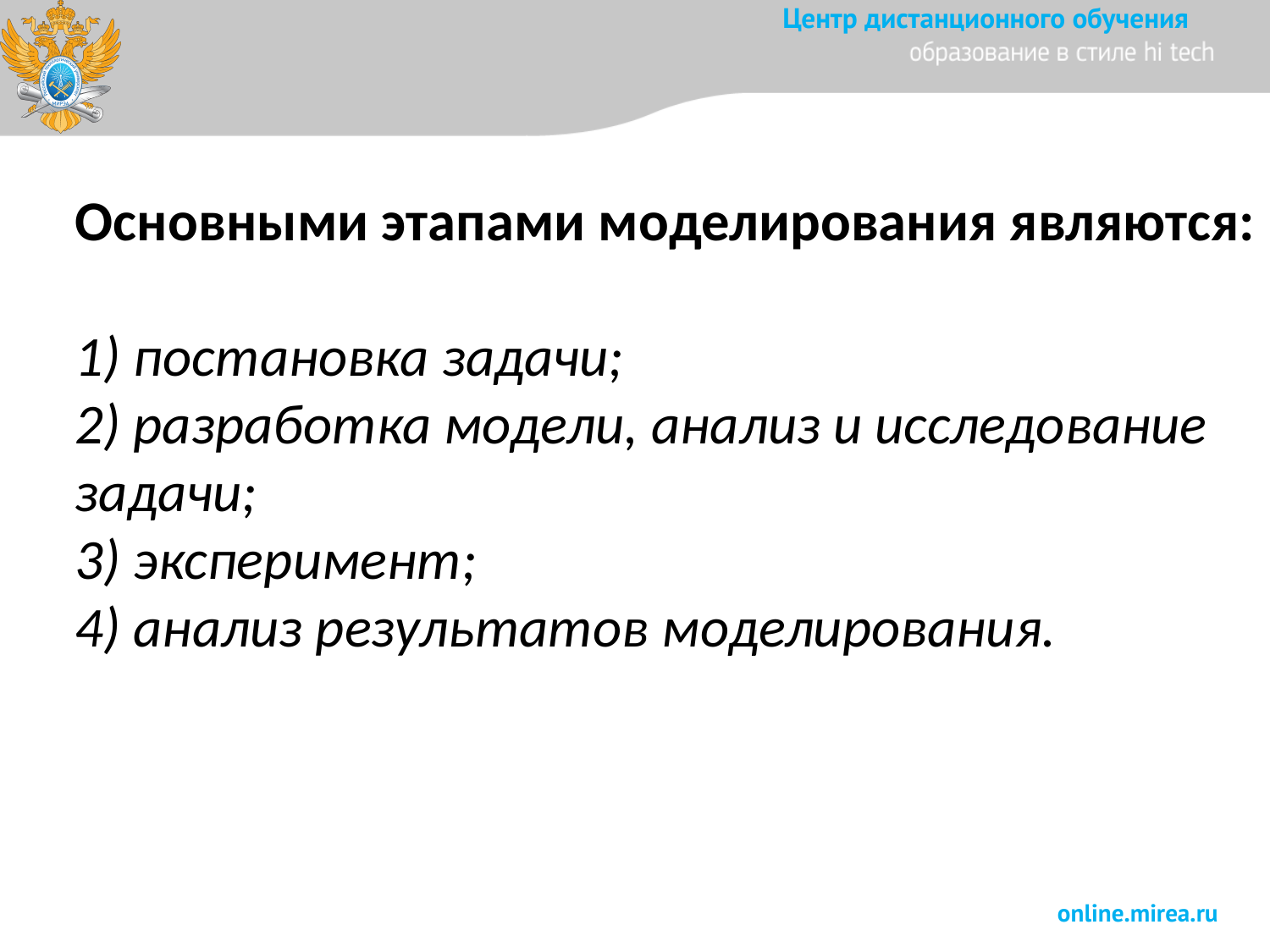

Основными этапами моделирования являются:

1) постановка задачи;
2) разработка модели, анализ и исследование задачи;
3) эксперимент;
4) анализ результатов моделирования.